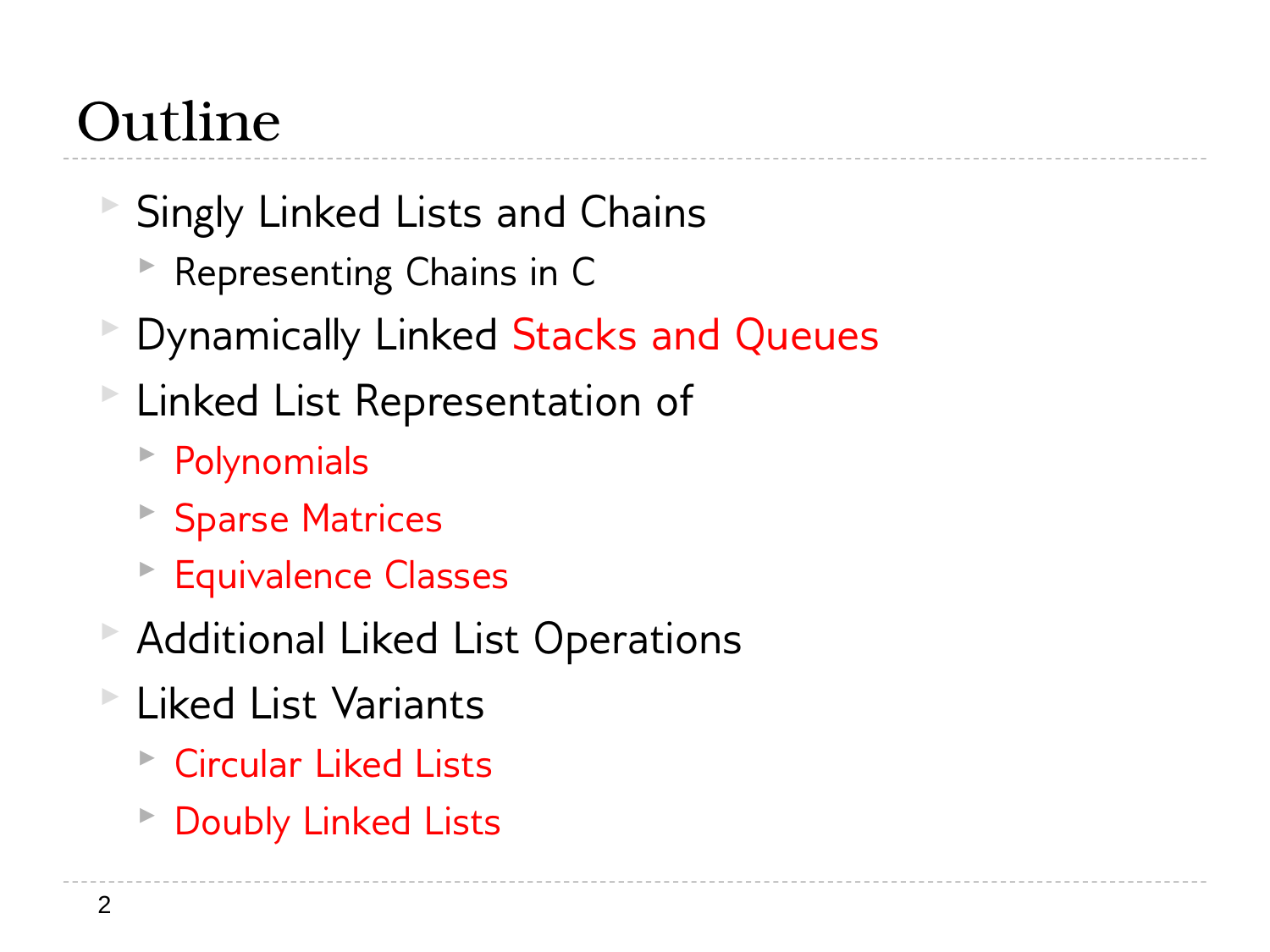

# Outline
Singly Linked Lists and Chains
Representing Chains in C
Dynamically Linked Stacks and Queues
Linked List Representation of
Polynomials
Sparse Matrices
Equivalence Classes
Additional Liked List Operations
Liked List Variants
Circular Liked Lists
Doubly Linked Lists

2